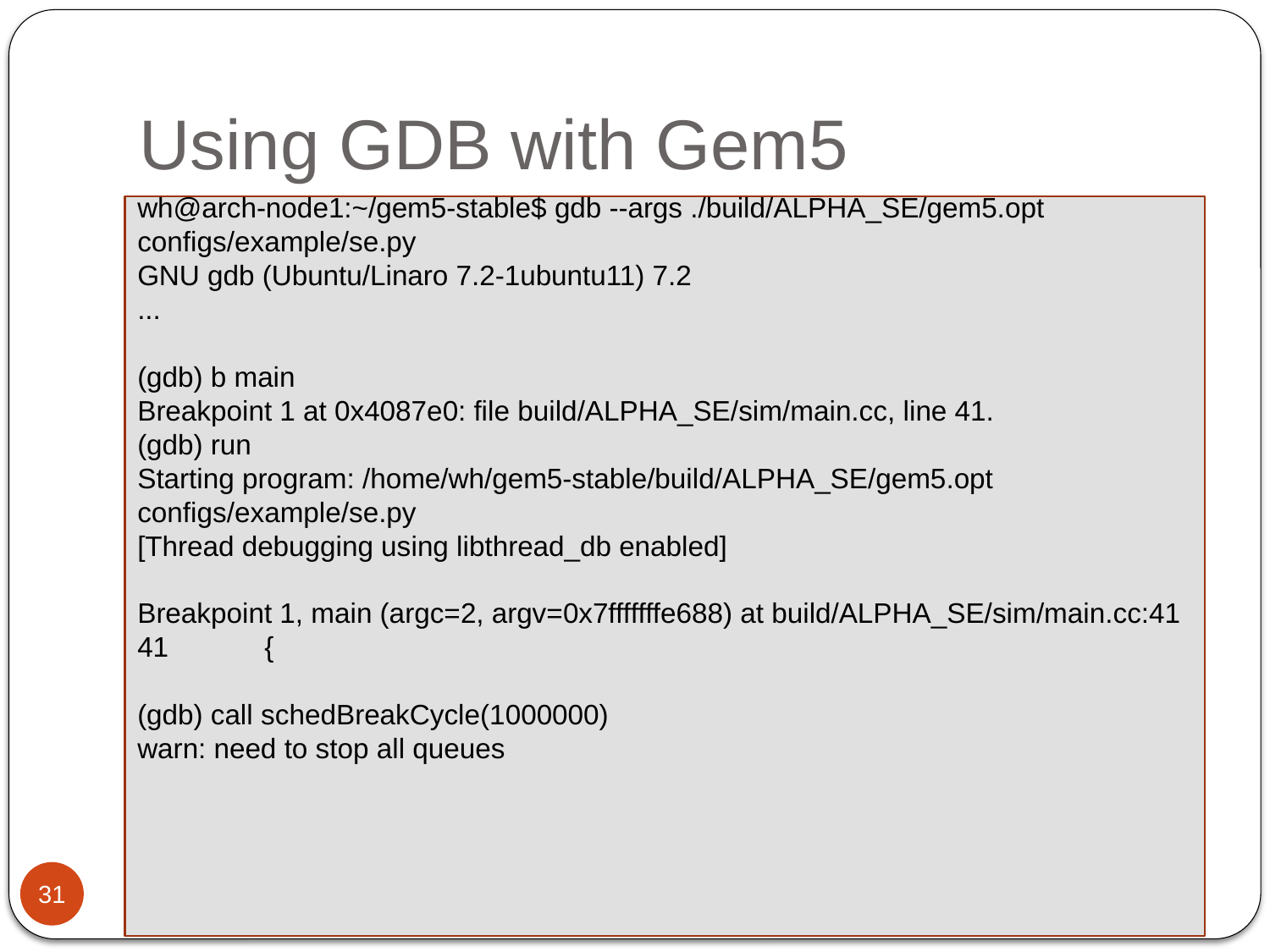

# Using GDB with Gem5
wh@arch-node1:~/gem5-stable$ gdb --args ./build/ALPHA_SE/gem5.opt configs/example/se.py
GNU gdb (Ubuntu/Linaro 7.2-1ubuntu11) 7.2
...

(gdb) b main
Breakpoint 1 at 0x4087e0: file build/ALPHA_SE/sim/main.cc, line 41.
(gdb) run
Starting program: /home/wh/gem5-stable/build/ALPHA_SE/gem5.opt configs/example/se.py
[Thread debugging using libthread_db enabled]

Breakpoint 1, main (argc=2, argv=0x7fffffffe688) at build/ALPHA_SE/sim/main.cc:41
41	{

(gdb) call schedBreakCycle(1000000)
warn: need to stop all queues

31